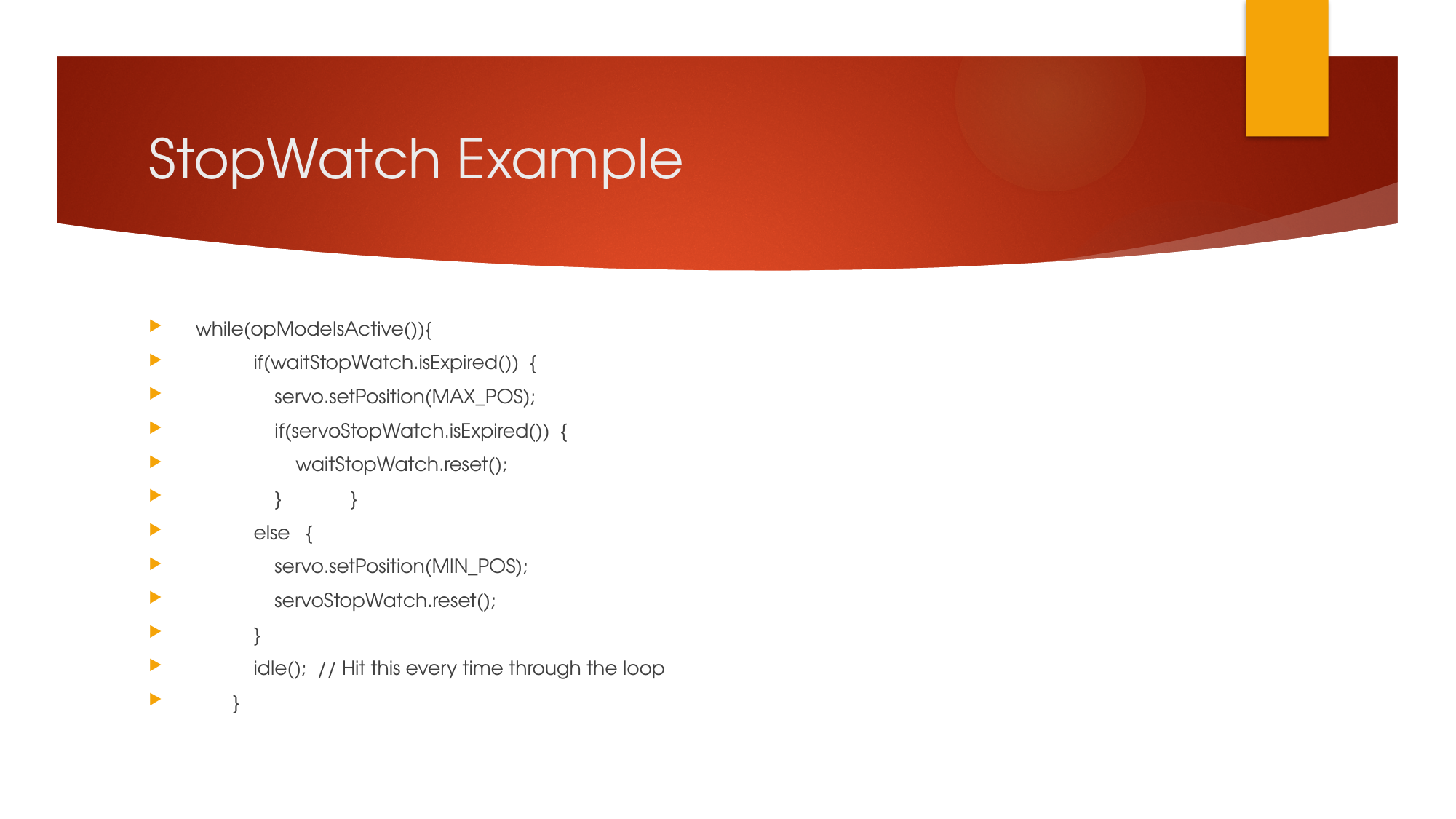

# StopWatch Example
 while(opModeIsActive()){
            if(waitStopWatch.isExpired())  {
                servo.setPosition(MAX_POS);
                if(servoStopWatch.isExpired())  {
                    waitStopWatch.reset();
                }             }
            else   {
                servo.setPosition(MIN_POS);
                servoStopWatch.reset();
            }
            idle();  // Hit this every time through the loop
        }